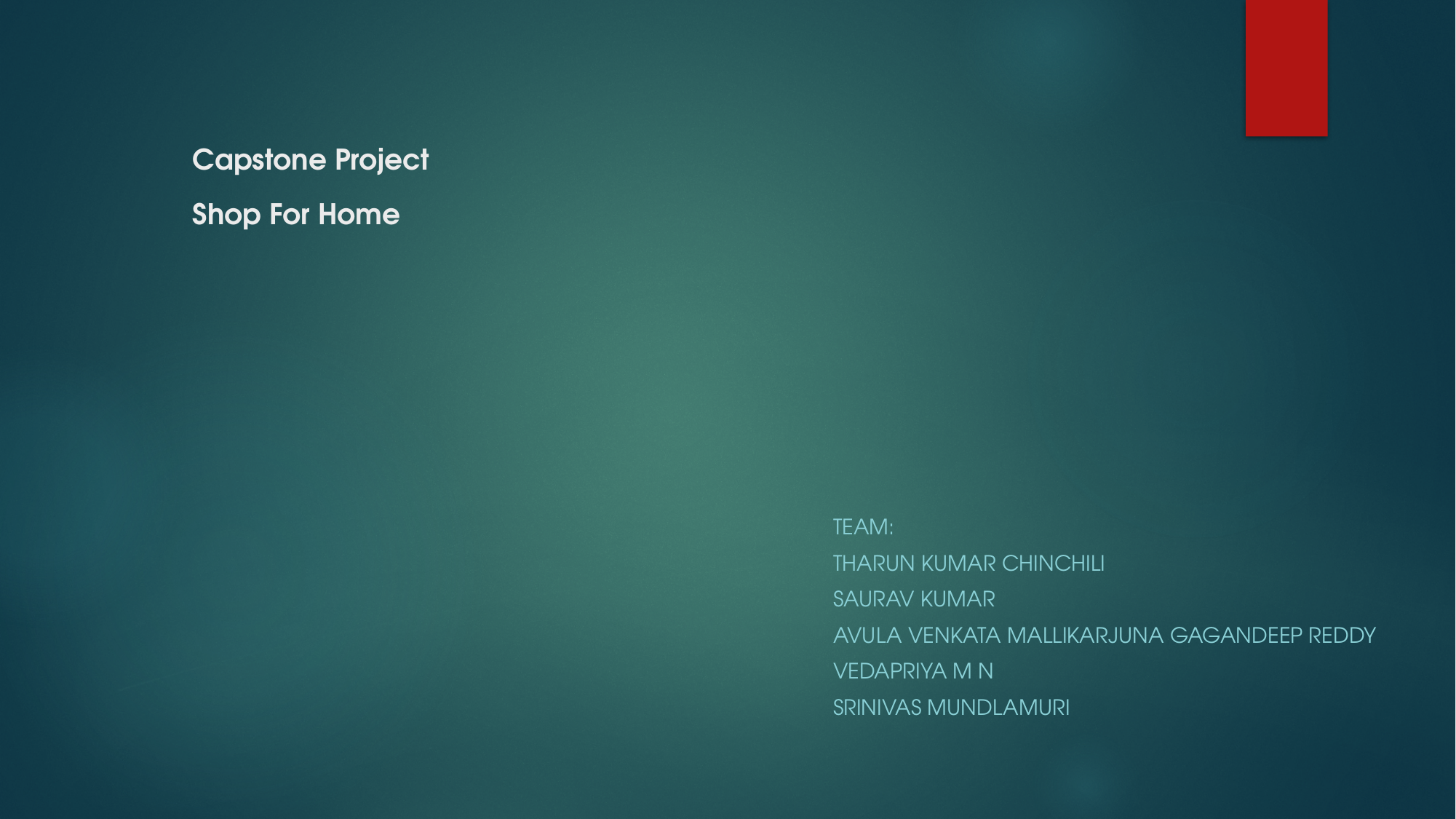

# Capstone Project Shop For Home
Team:
Tharun kumar Chinchili
Saurav Kumar
Avula Venkata Mallikarjuna Gagandeep Reddy
Vedapriya M N
Srinivas Mundlamuri